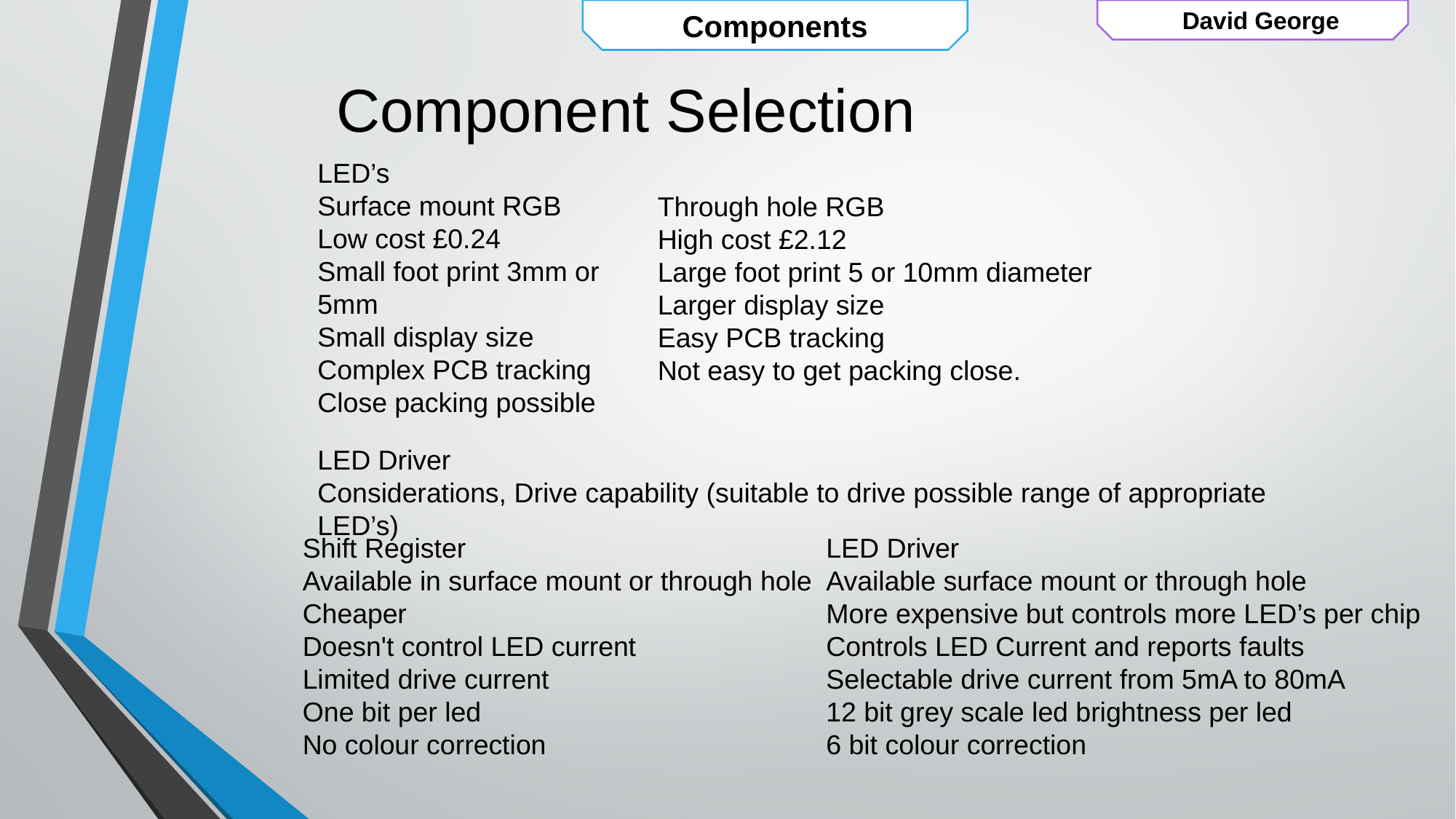

David George

Components
Component Selection
LED’s
Surface mount RGB
Low cost £0.24
Small foot print 3mm or 5mm
Small display size
Complex PCB tracking
Close packing possible
Through hole RGB
High cost £2.12
Large foot print 5 or 10mm diameter
Larger display size
Easy PCB tracking
Not easy to get packing close.
LED Driver
Considerations, Drive capability (suitable to drive possible range of appropriate LED’s)
Shift Register
Available in surface mount or through hole
Cheaper
Doesn't control LED current
Limited drive current
One bit per led
No colour correction
LED Driver
Available surface mount or through hole
More expensive but controls more LED’s per chip
Controls LED Current and reports faults
Selectable drive current from 5mA to 80mA
12 bit grey scale led brightness per led
6 bit colour correction